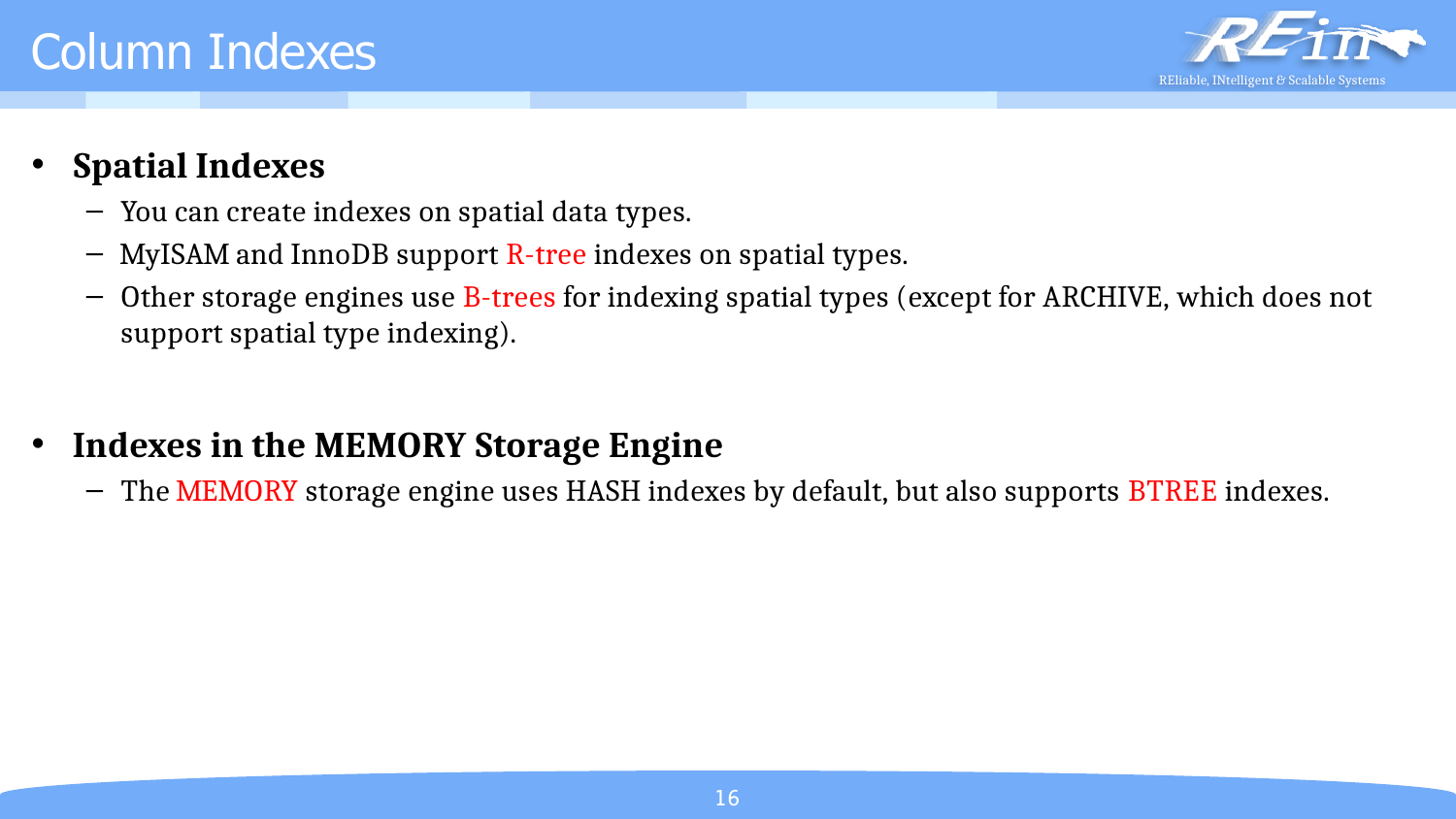

# Column Indexes
Spatial Indexes
You can create indexes on spatial data types.
MyISAM and InnoDB support R-tree indexes on spatial types.
Other storage engines use B-trees for indexing spatial types (except for ARCHIVE, which does not support spatial type indexing).

Indexes in the MEMORY Storage Engine
The MEMORY storage engine uses HASH indexes by default, but also supports BTREE indexes.
16